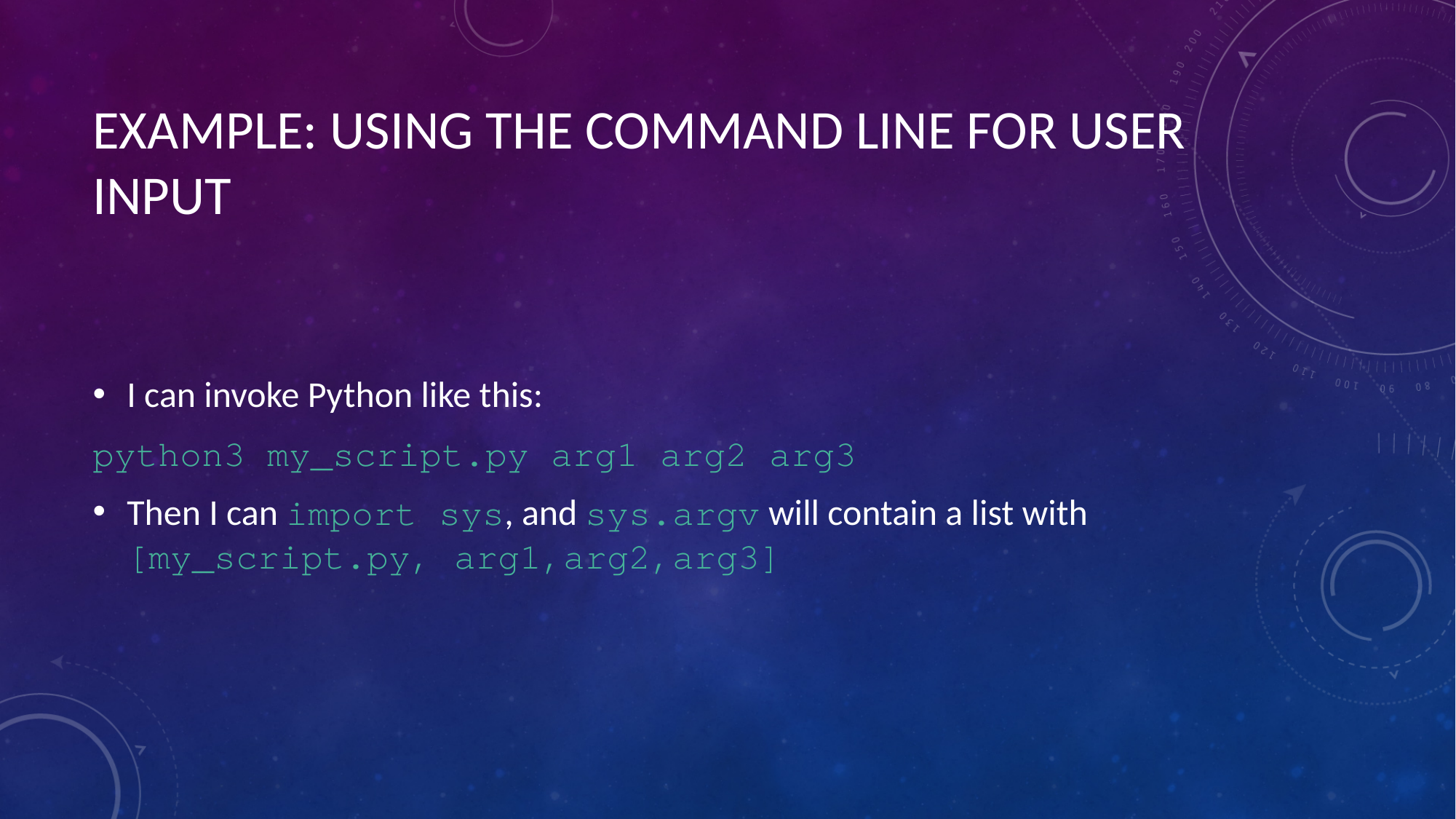

# Example: Using The command line for user input
I can invoke Python like this:
python3 my_script.py arg1 arg2 arg3
Then I can import sys, and sys.argv will contain a list with [my_script.py, arg1,arg2,arg3]